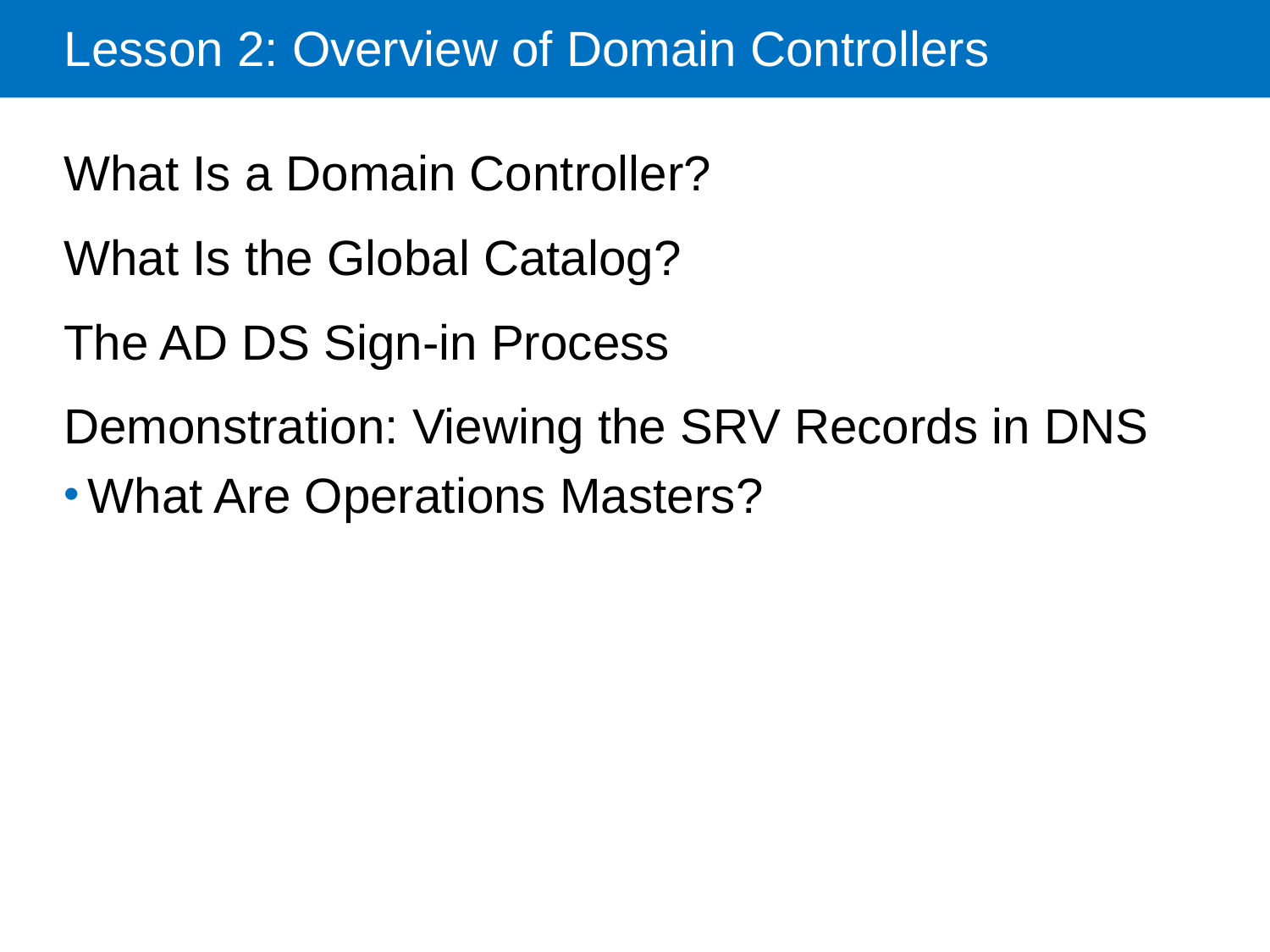

# Lesson 2: Overview of Domain Controllers
What Is a Domain Controller?
What Is the Global Catalog?
The AD DS Sign-in Process
Demonstration: Viewing the SRV Records in DNS
What Are Operations Masters?